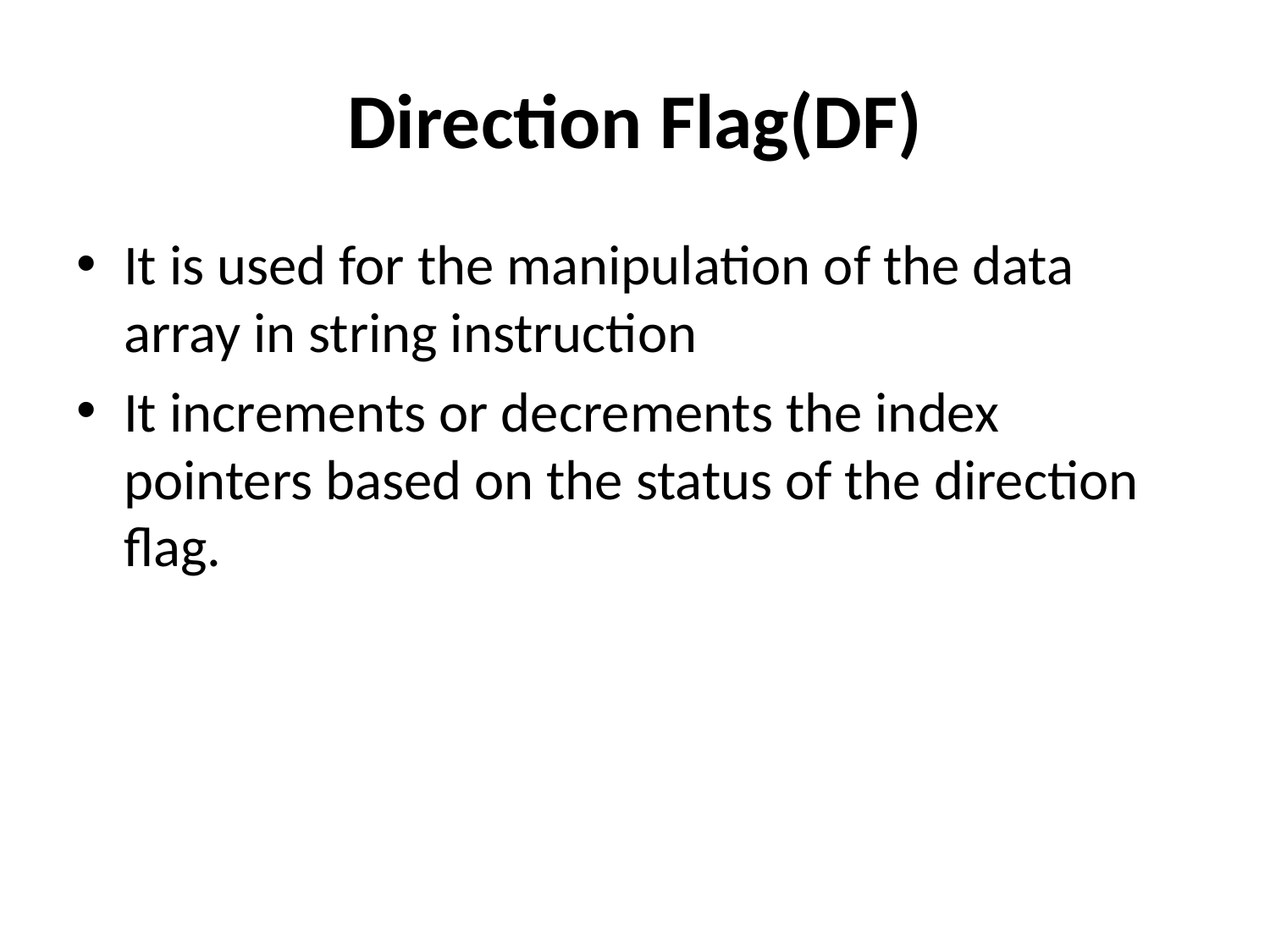

# Direction Flag(DF)
It is used for the manipulation of the data array in string instruction
It increments or decrements the index pointers based on the status of the direction flag.